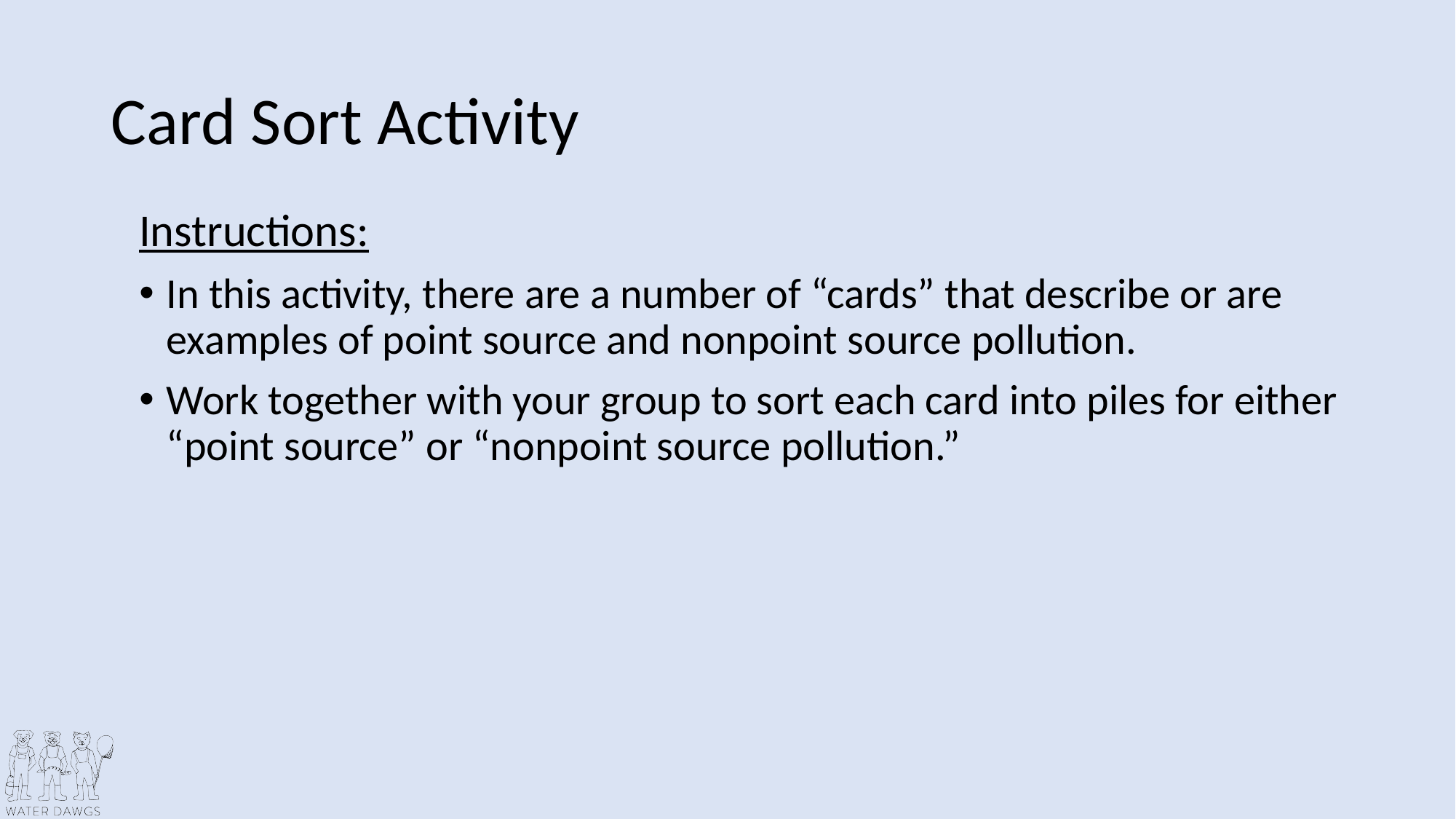

# Card Sort Activity
Instructions:
In this activity, there are a number of “cards” that describe or are examples of point source and nonpoint source pollution.
Work together with your group to sort each card into piles for either “point source” or “nonpoint source pollution.”